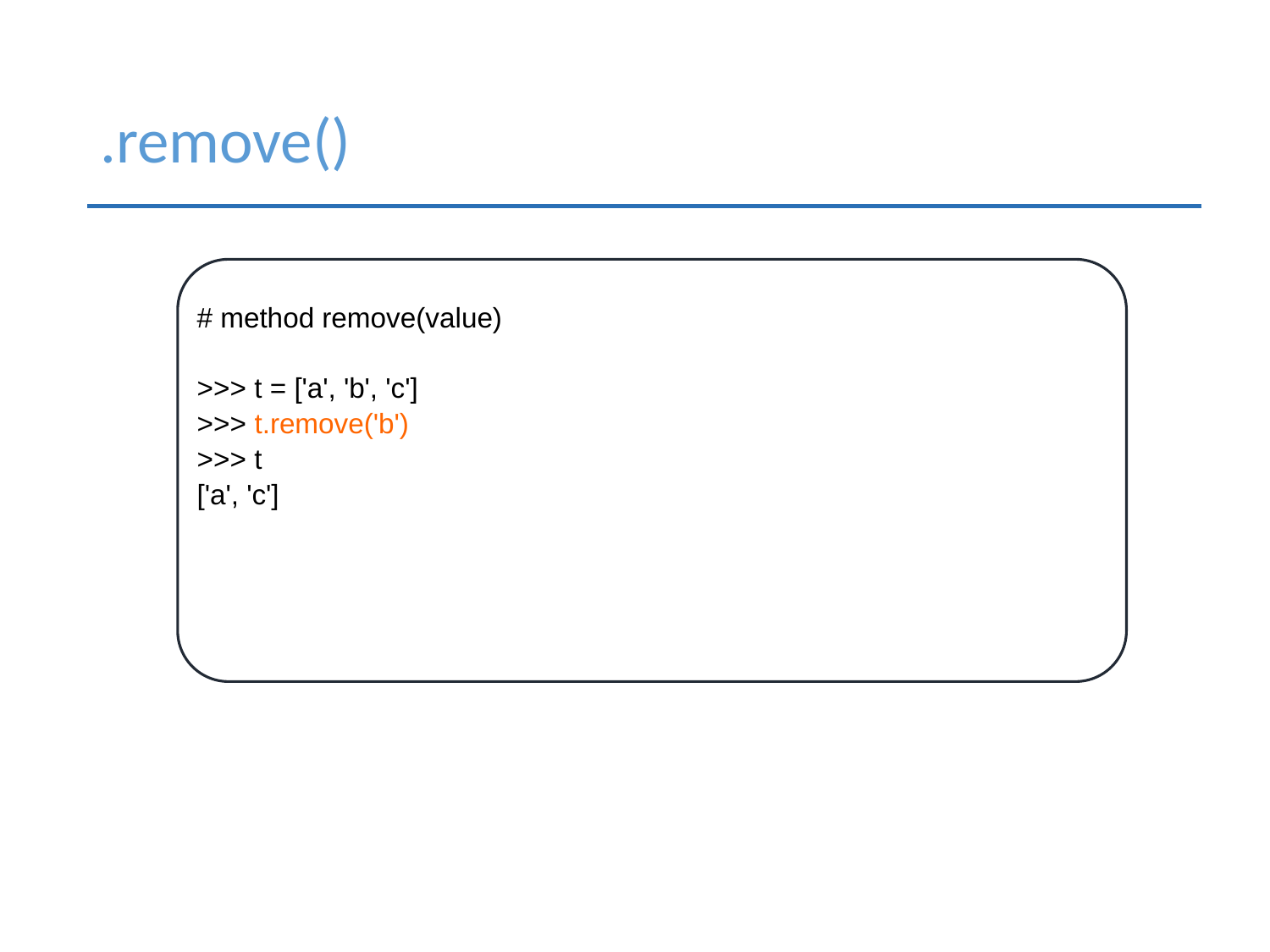

# .remove()

# method remove(value)

>>> t = ['a', 'b', 'c']
>>> t.remove('b')
>>> t
['a', 'c']